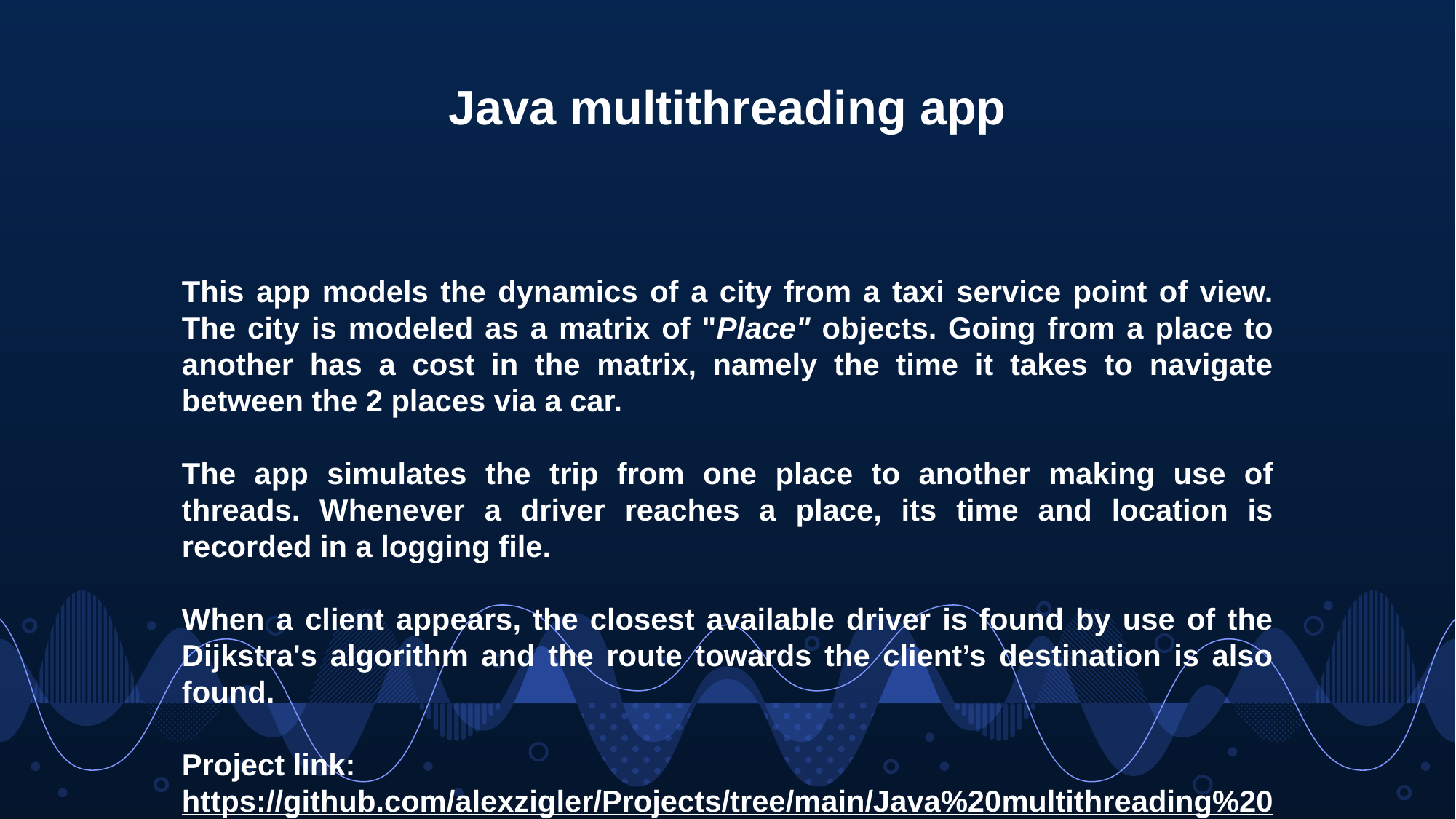

# Java multithreading app
This app models the dynamics of a city from a taxi service point of view. The city is modeled as a matrix of "Place" objects. Going from a place to another has a cost in the matrix, namely the time it takes to navigate between the 2 places via a car.

The app simulates the trip from one place to another making use of threads. Whenever a driver reaches a place, its time and location is recorded in a logging file.

When a client appears, the closest available driver is found by use of the Dijkstra's algorithm and the route towards the client’s destination is also found.

Project link: https://github.com/alexzigler/Projects/tree/main/Java%20multithreading%20app